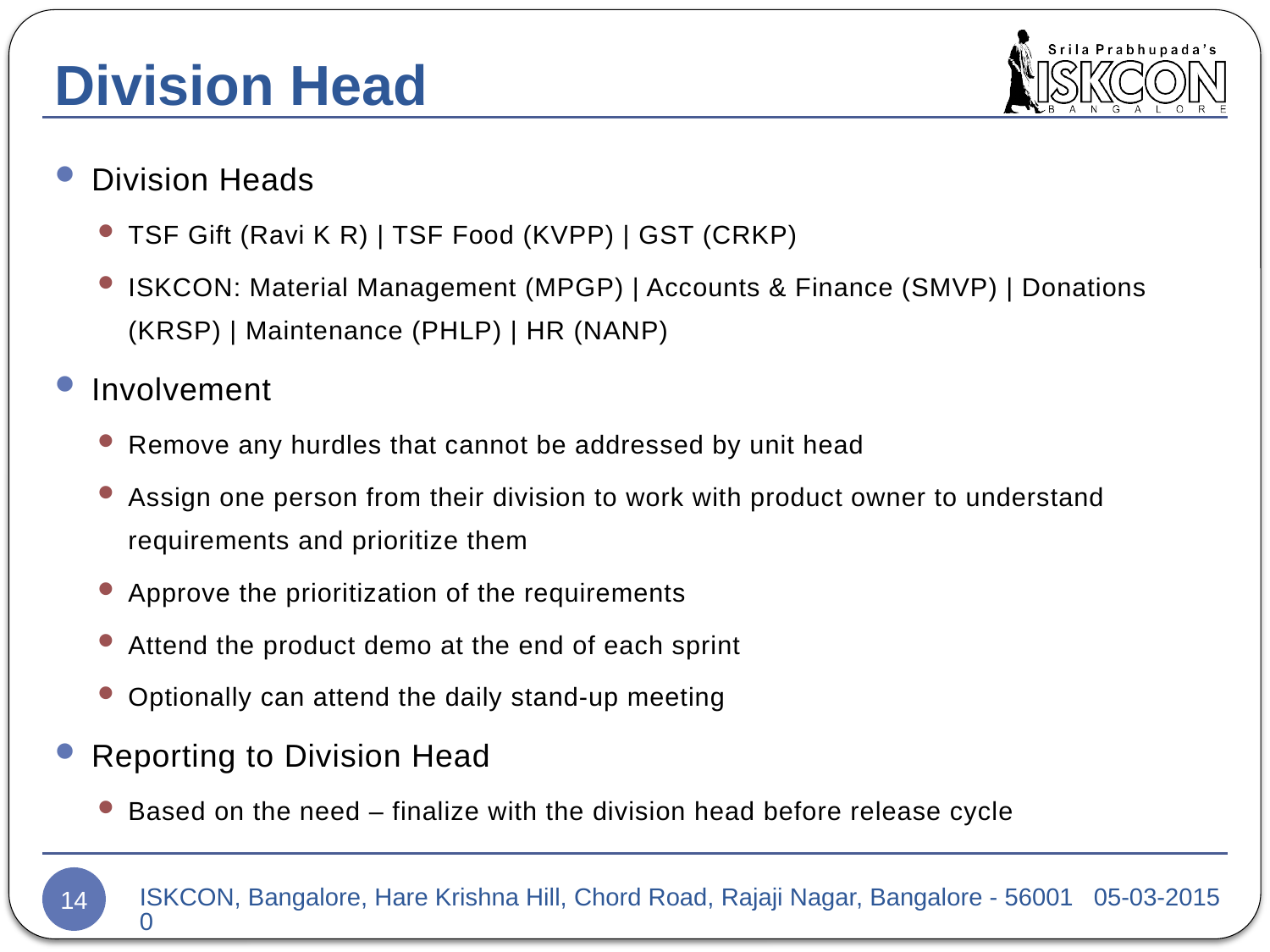

# Division Head
Division Heads
TSF Gift (Ravi K R) | TSF Food (KVPP) | GST (CRKP)
ISKCON: Material Management (MPGP) | Accounts & Finance (SMVP) | Donations (KRSP) | Maintenance (PHLP) | HR (NANP)
Involvement
Remove any hurdles that cannot be addressed by unit head
Assign one person from their division to work with product owner to understand requirements and prioritize them
Approve the prioritization of the requirements
Attend the product demo at the end of each sprint
Optionally can attend the daily stand-up meeting
Reporting to Division Head
Based on the need – finalize with the division head before release cycle

05-03-2015
ISKCON, Bangalore, Hare Krishna Hill, Chord Road, Rajaji Nagar, Bangalore - 560010
14